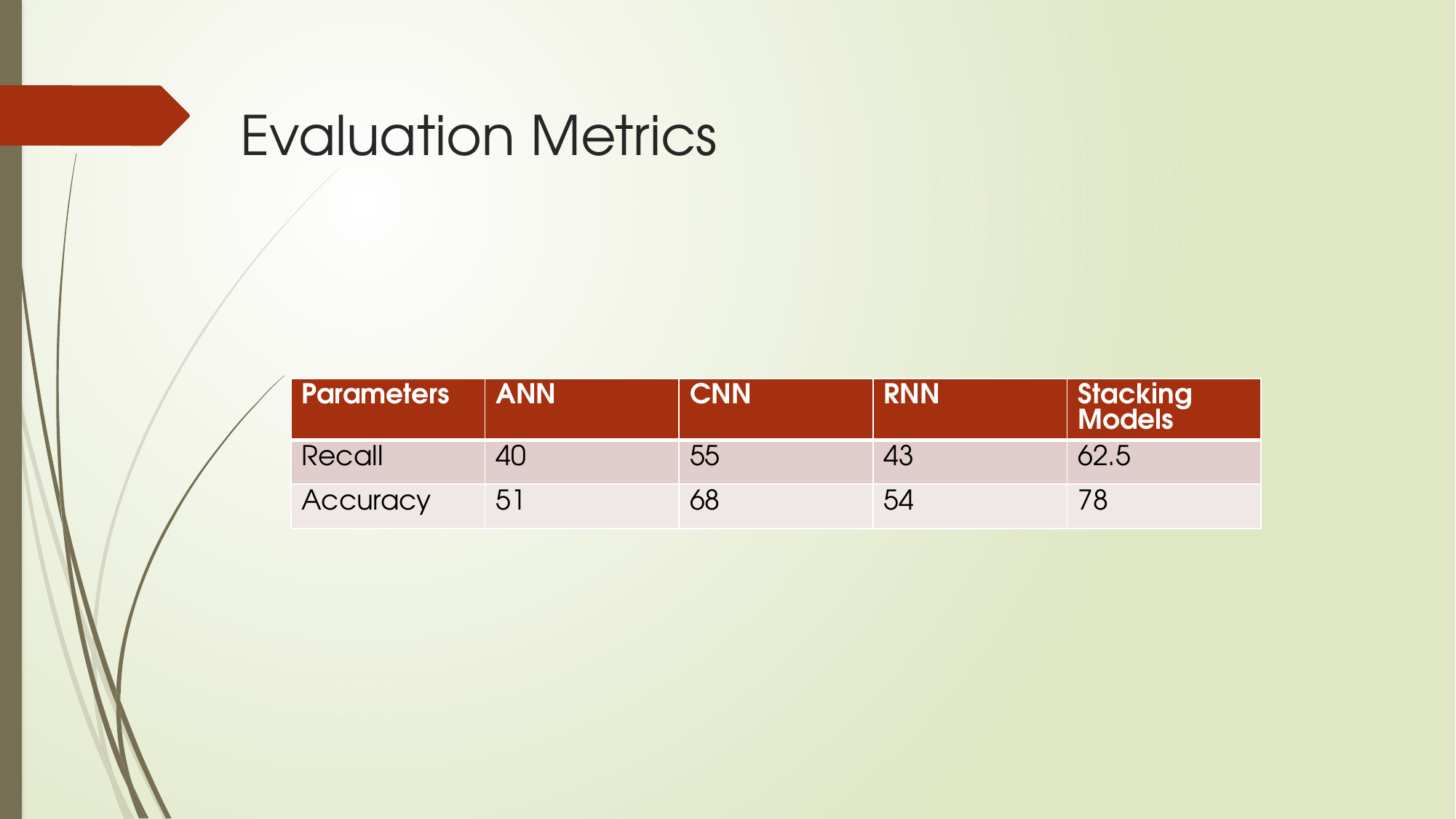

# Evaluation Metrics
| Parameters | ANN | CNN | RNN | Stacking Models |
| --- | --- | --- | --- | --- |
| Recall | 40 | 55 | 43 | 62.5 |
| Accuracy | 51 | 68 | 54 | 78 |